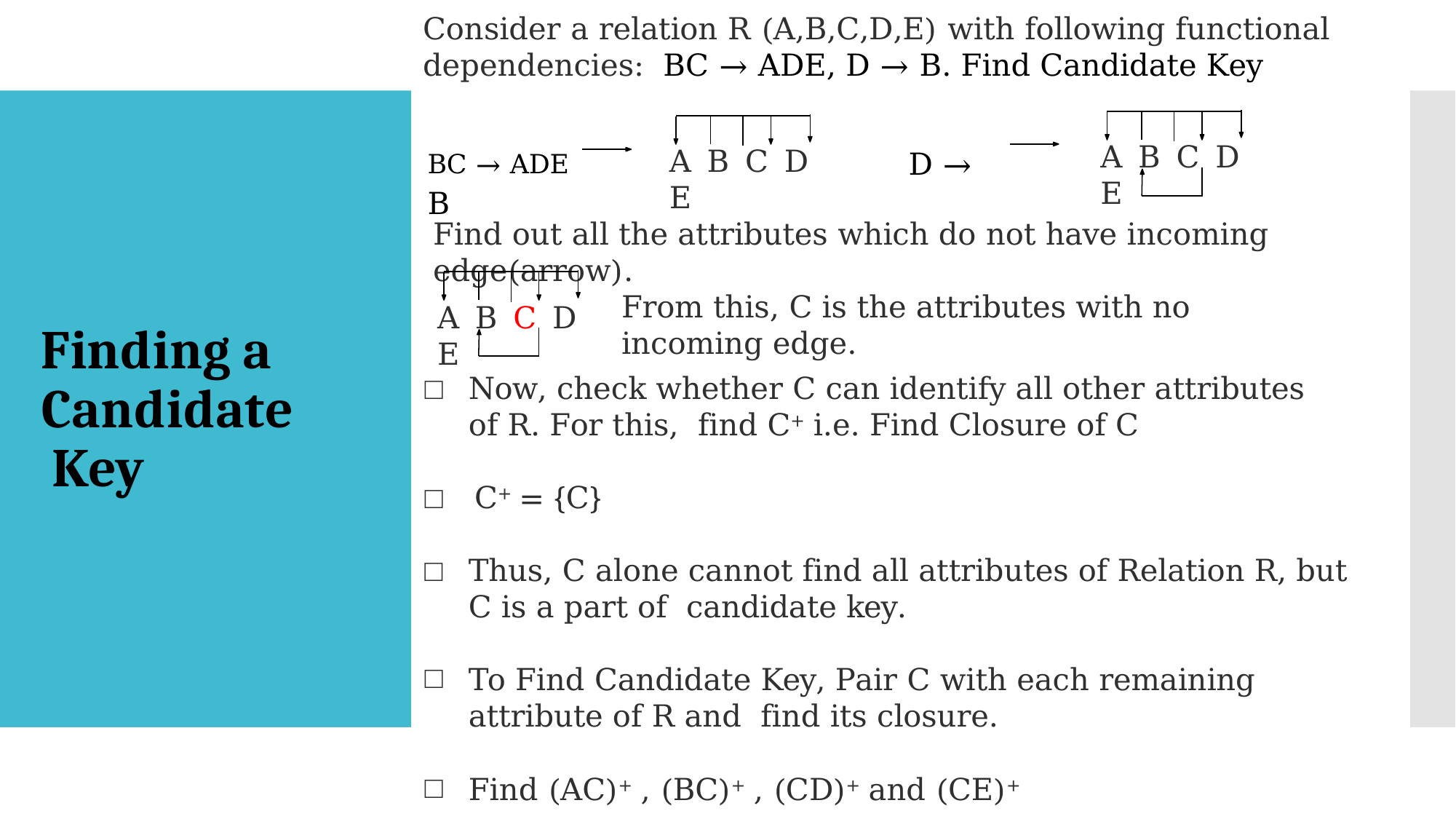

# Consider a relation R (A,B,C,D,E) with following functional dependencies:  BC → ADE, D → B. Find Candidate Key

BC → ADE	D → B
A B C D E
A B C D E

Find out all the attributes which do not have incoming edge(arrow).

From this, C is the attributes with no incoming edge.
A B C D E
Finding a  Candidate  Key

□	Now, check whether C can identify all other attributes of R. For this,  find C+ i.e. Find Closure of C
□	C+ = {C}
□	Thus, C alone cannot find all attributes of Relation R, but C is a part of  candidate key.
To Find Candidate Key, Pair C with each remaining attribute of R and  find its closure.

Find (AC)+ , (BC)+ , (CD)+ and (CE)+